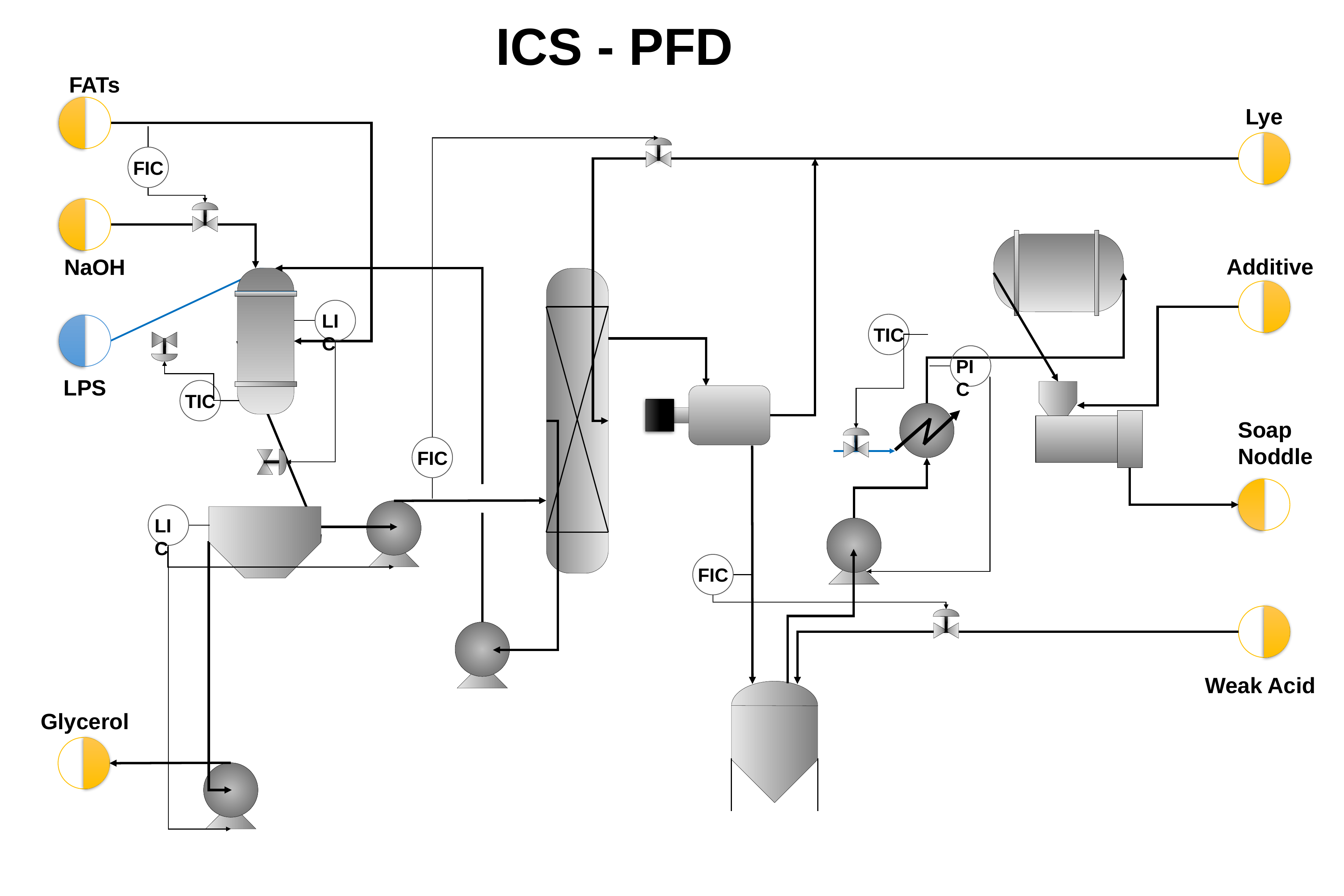

ICS - PFD
FATs

Lye

FIC

Additive
NaOH

LIC

TIC

PIC
LPS

TIC

Soap Noddle

FIC

LIC

FIC

Weak Acid

Glycerol